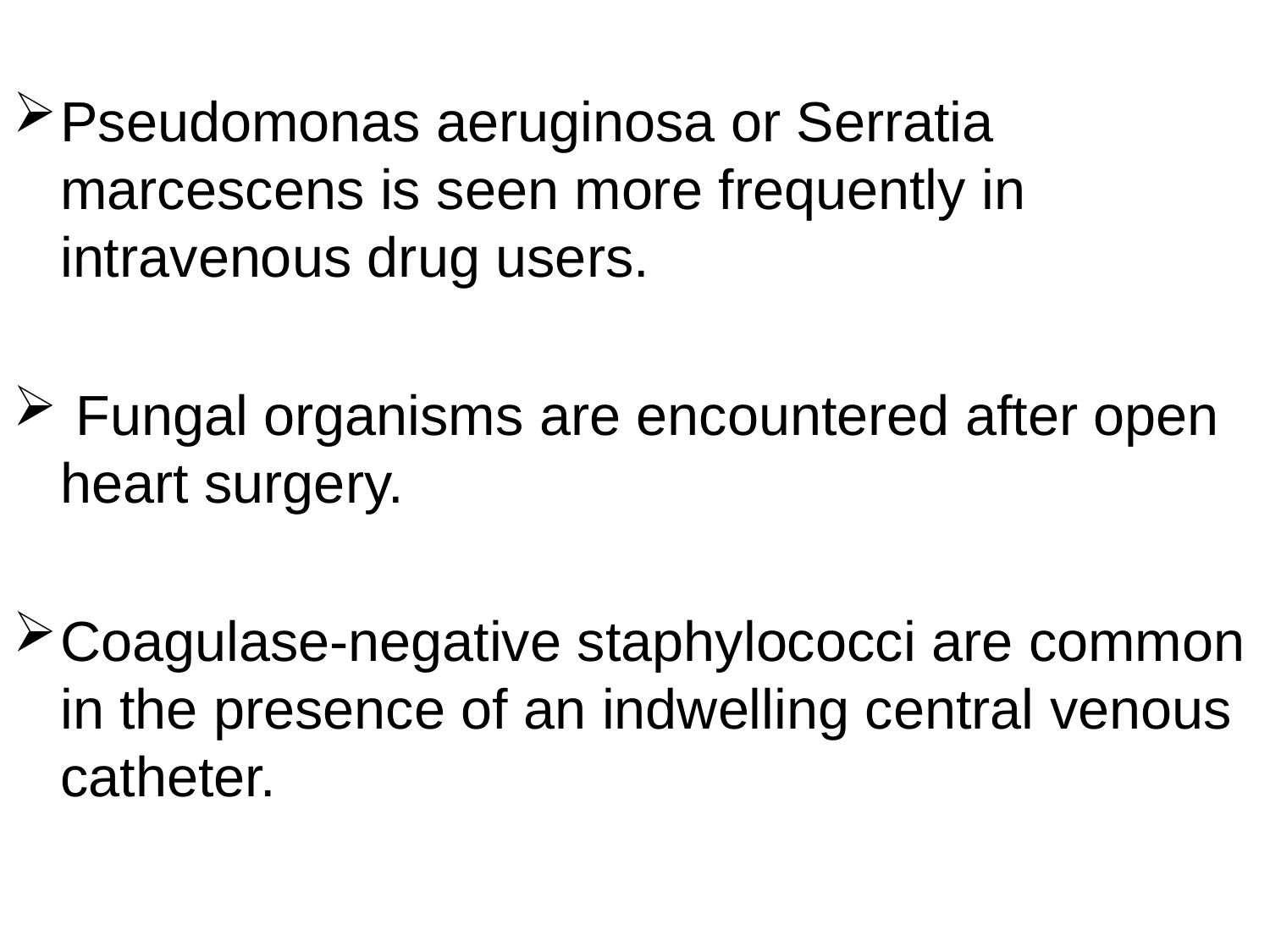

Pseudomonas aeruginosa or Serratia marcescens is seen more frequently in intravenous drug users.

 Fungal organisms are encountered after open heart surgery.

Coagulase-negative staphylococci are common in the presence of an indwelling central venous catheter.